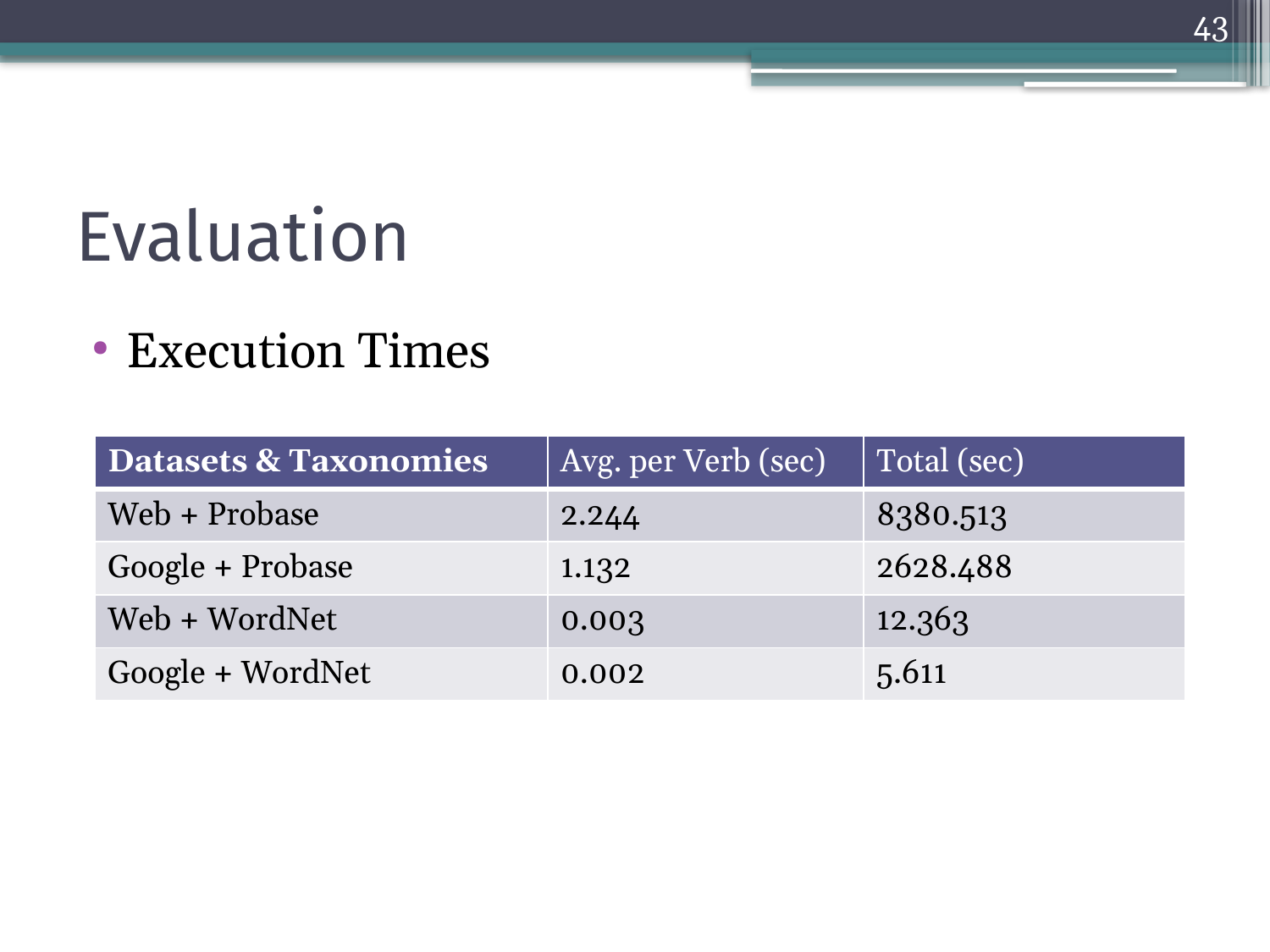

43
# Evaluation
Execution Times

| Datasets & Taxonomies | Avg. per Verb (sec) | Total (sec) |
| --- | --- | --- |
| Web + Probase | 2.244 | 8380.513 |
| Google + Probase | 1.132 | 2628.488 |
| Web + WordNet | 0.003 | 12.363 |
| Google + WordNet | 0.002 | 5.611 |